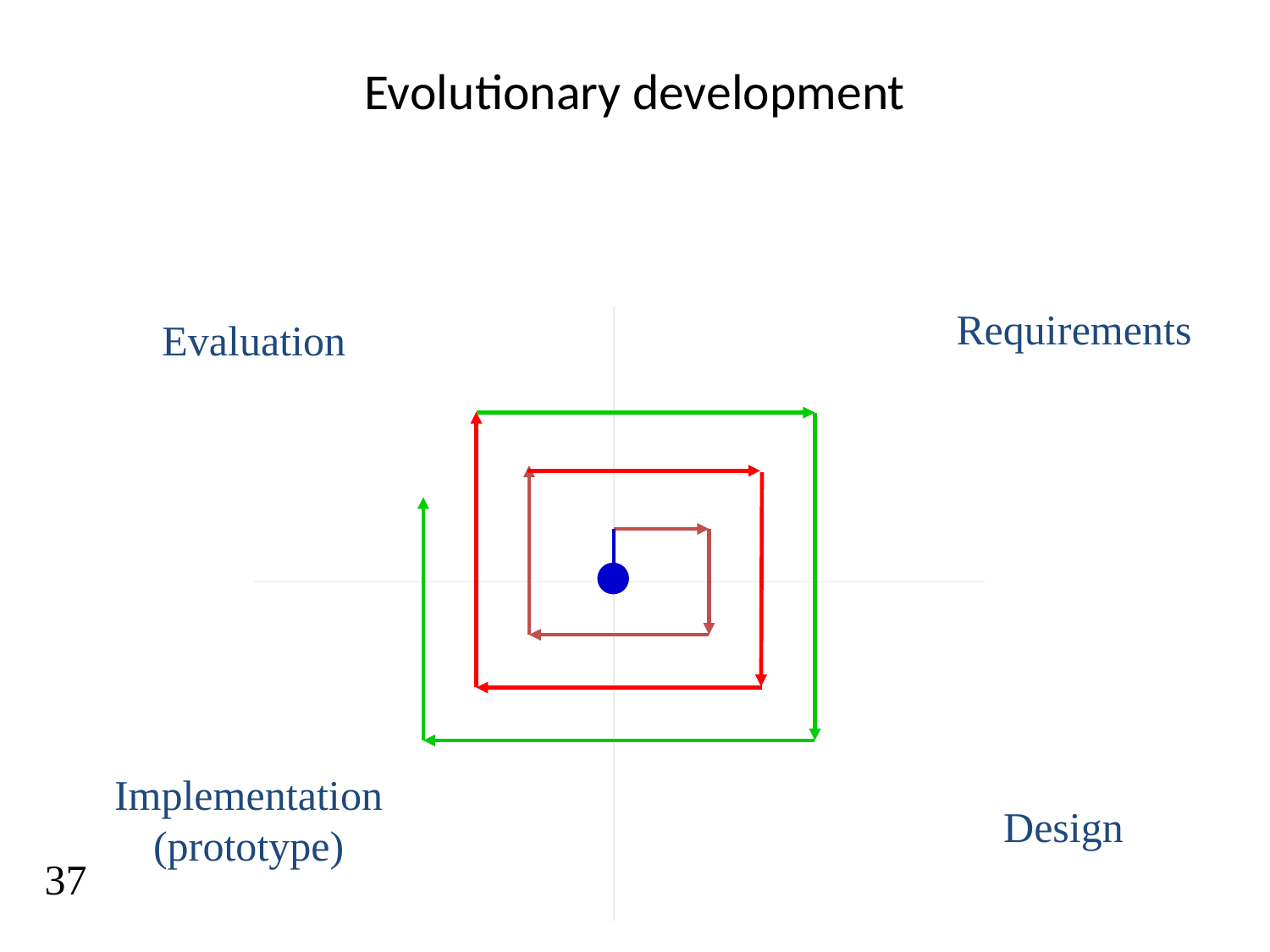

# Evolutionary development
Requirements
Evaluation

Implementation
(prototype)
Design